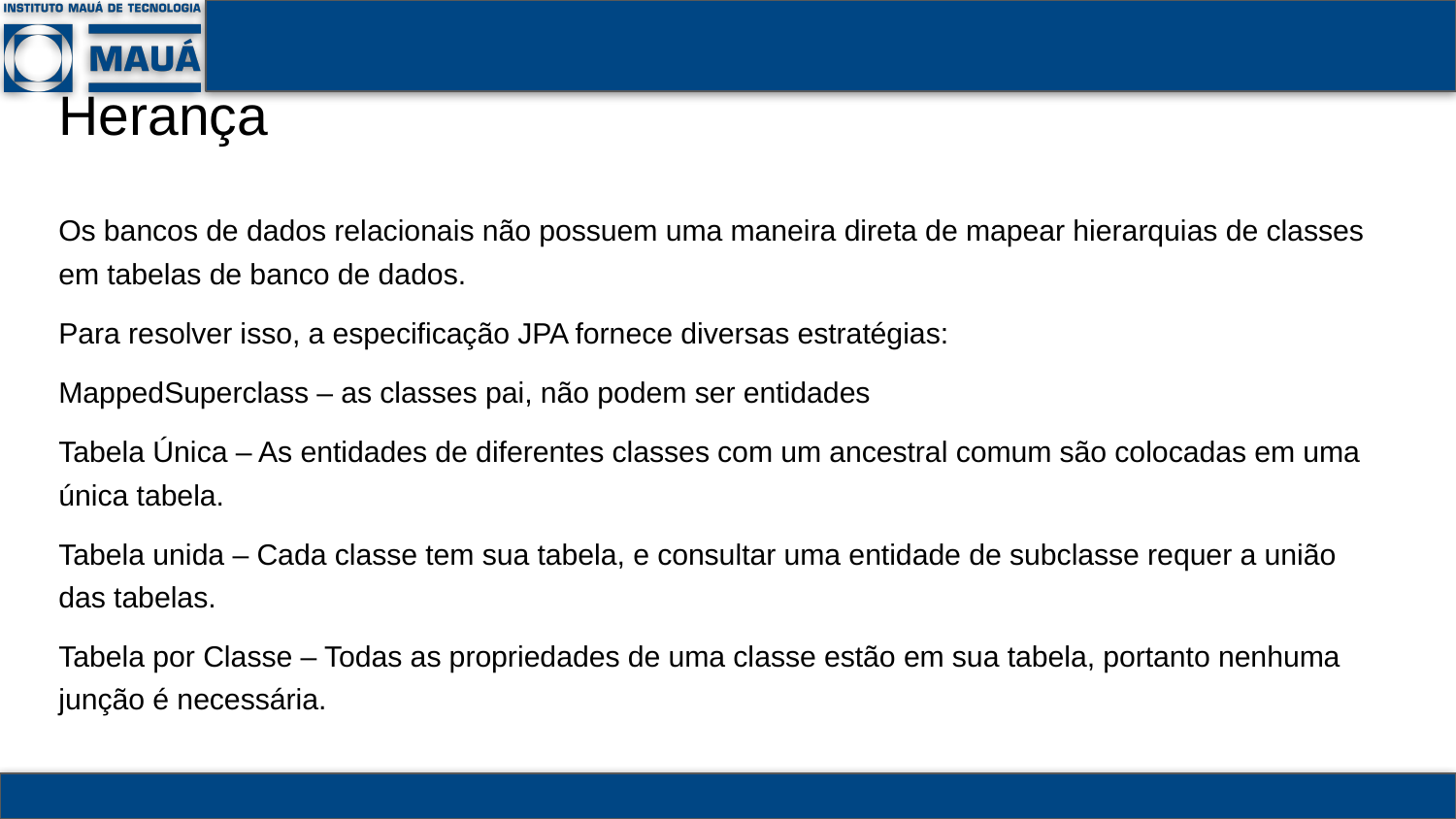

# Herança
Os bancos de dados relacionais não possuem uma maneira direta de mapear hierarquias de classes em tabelas de banco de dados.
Para resolver isso, a especificação JPA fornece diversas estratégias:
MappedSuperclass – as classes pai, não podem ser entidades
Tabela Única – As entidades de diferentes classes com um ancestral comum são colocadas em uma única tabela.
Tabela unida – Cada classe tem sua tabela, e consultar uma entidade de subclasse requer a união das tabelas.
Tabela por Classe – Todas as propriedades de uma classe estão em sua tabela, portanto nenhuma junção é necessária.